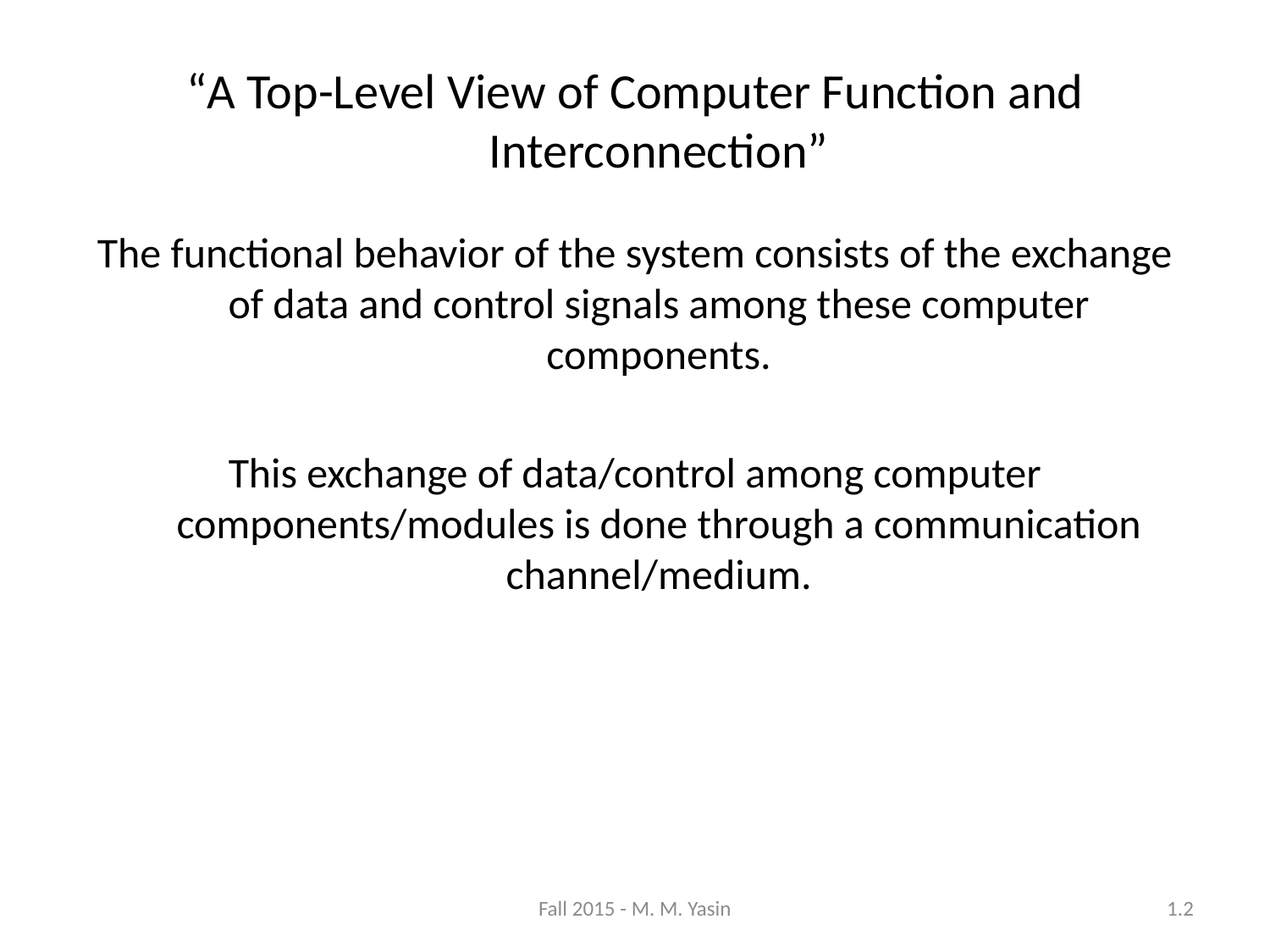

“A Top-Level View of Computer Function and Interconnection”

The functional behavior of the system consists of the exchange of data and control signals among these computer components.

This exchange of data/control among computer components/modules is done through a communication channel/medium.
Fall 2015 - M. M. Yasin
1.2